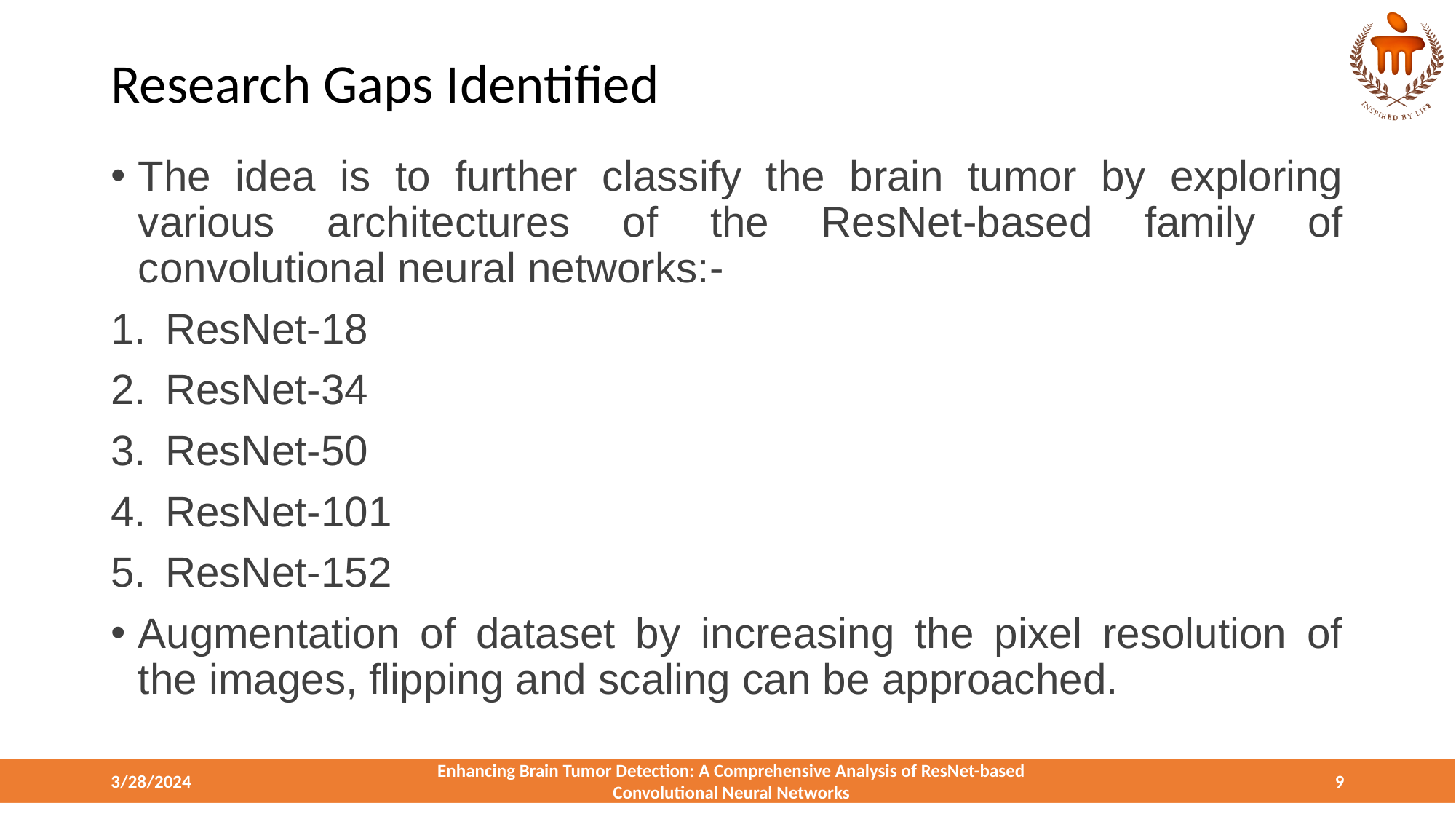

# Research Gaps Identified
The idea is to further classify the brain tumor by exploring various architectures of the ResNet-based family of convolutional neural networks:-
ResNet-18
ResNet-34
ResNet-50
ResNet-101
ResNet-152
Augmentation of dataset by increasing the pixel resolution of the images, flipping and scaling can be approached.
3/28/2024
Enhancing Brain Tumor Detection: A Comprehensive Analysis of ResNet-based Convolutional Neural Networks
9